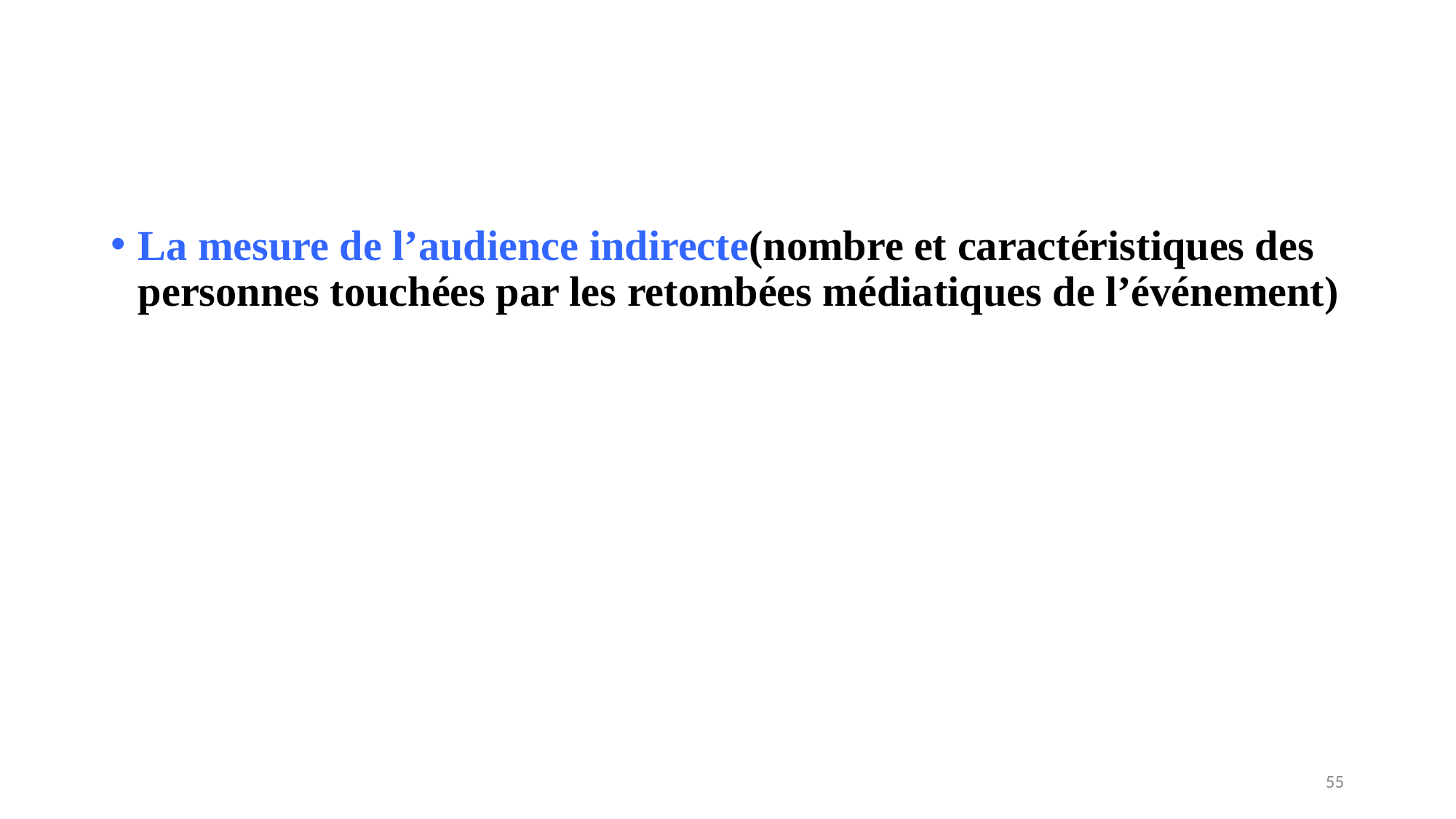

La mesure de l’audience indirecte(nombre et caractéristiques des personnes touchées par les retombées médiatiques de l’événement)

55